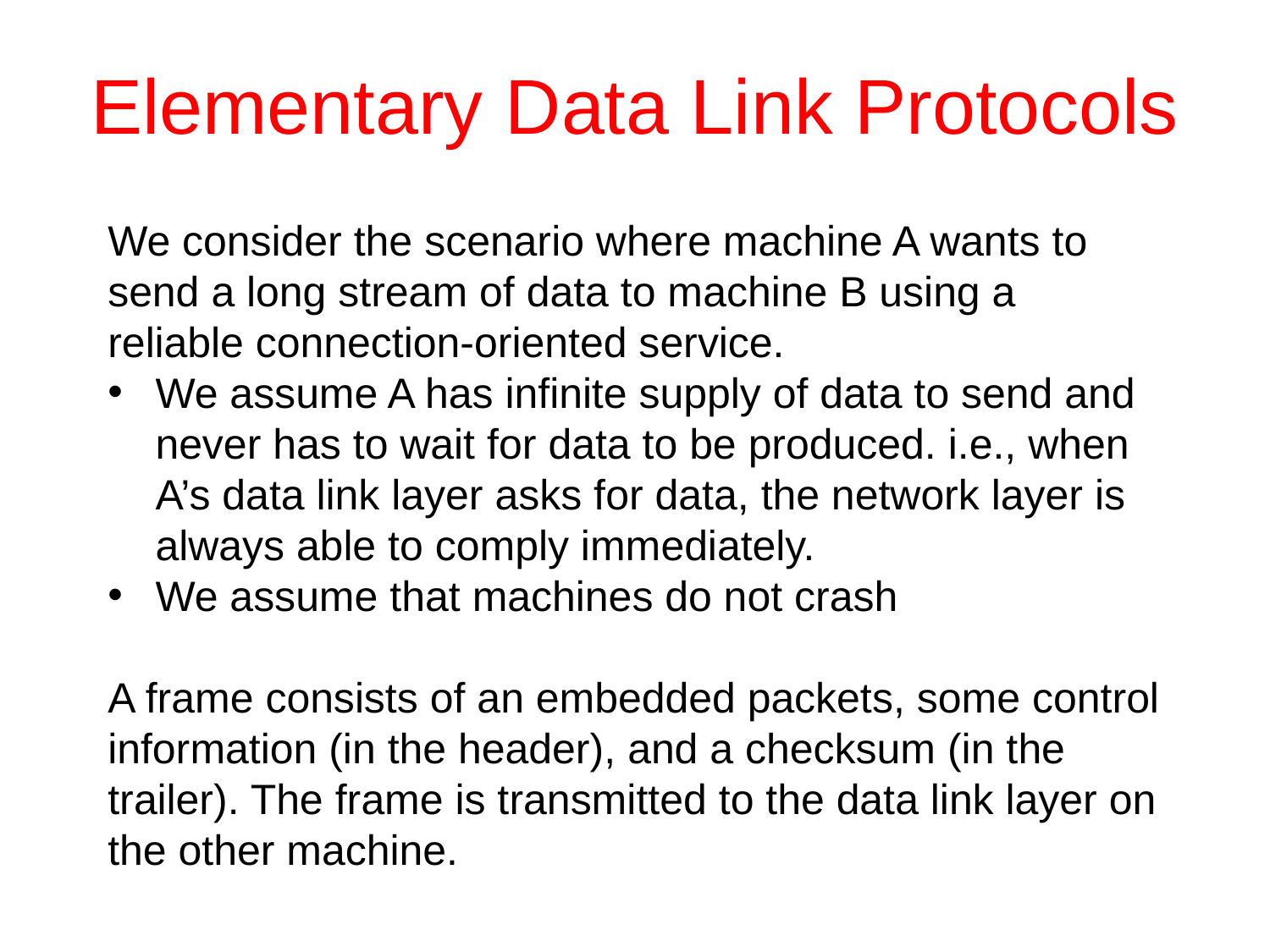

# Elementary Data Link Protocols
We consider the scenario where machine A wants to send a long stream of data to machine B using a reliable connection-oriented service.
We assume A has infinite supply of data to send and never has to wait for data to be produced. i.e., when A’s data link layer asks for data, the network layer is always able to comply immediately.
We assume that machines do not crash

A frame consists of an embedded packets, some control information (in the header), and a checksum (in the trailer). The frame is transmitted to the data link layer on the other machine.